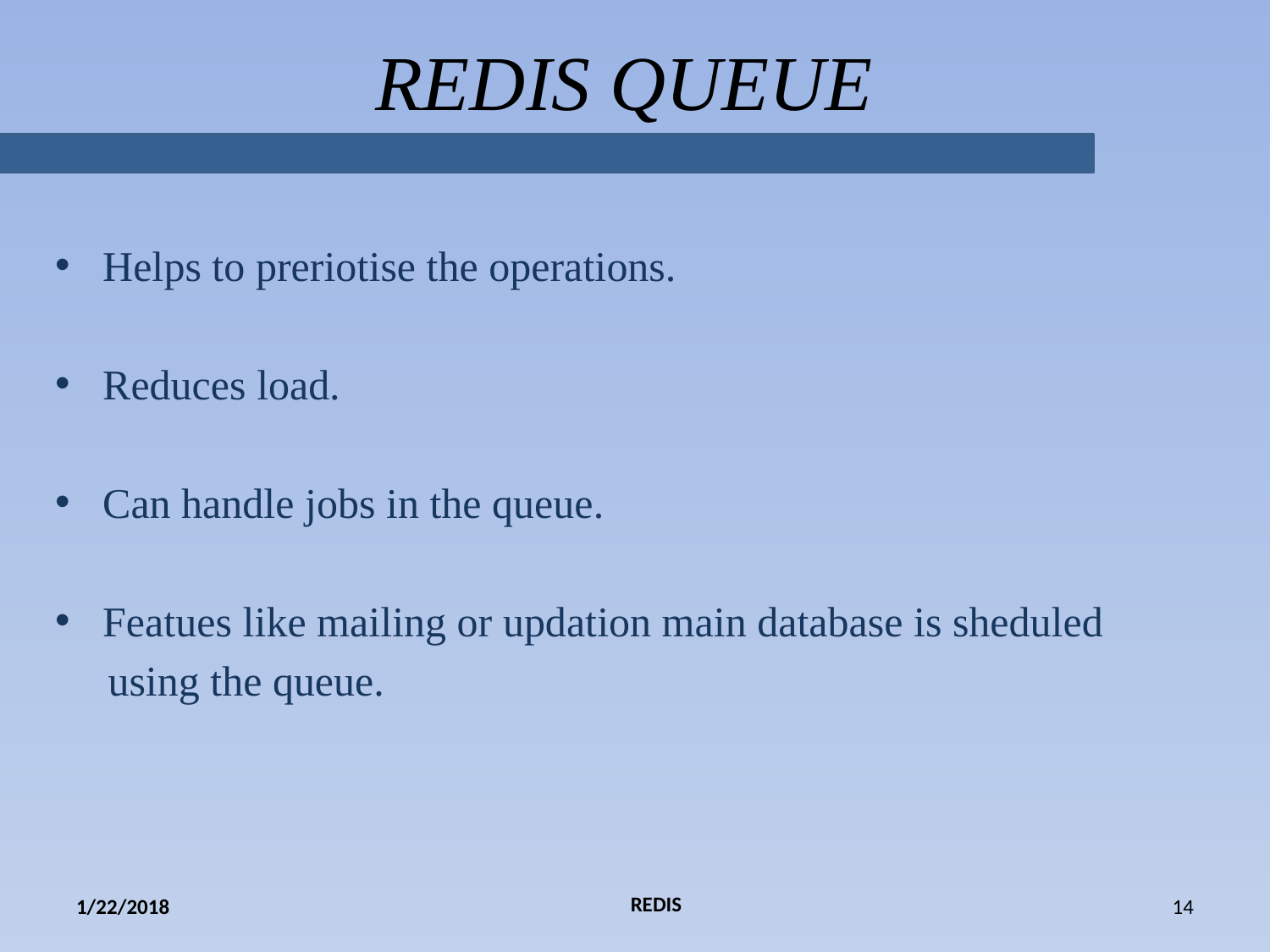

REDIS QUEUE

Helps to preriotise the operations.

Reduces load.

Can handle jobs in the queue.

Featues like mailing or updation main database is sheduled
     using the queue.

REDIS
1/22/2018
14